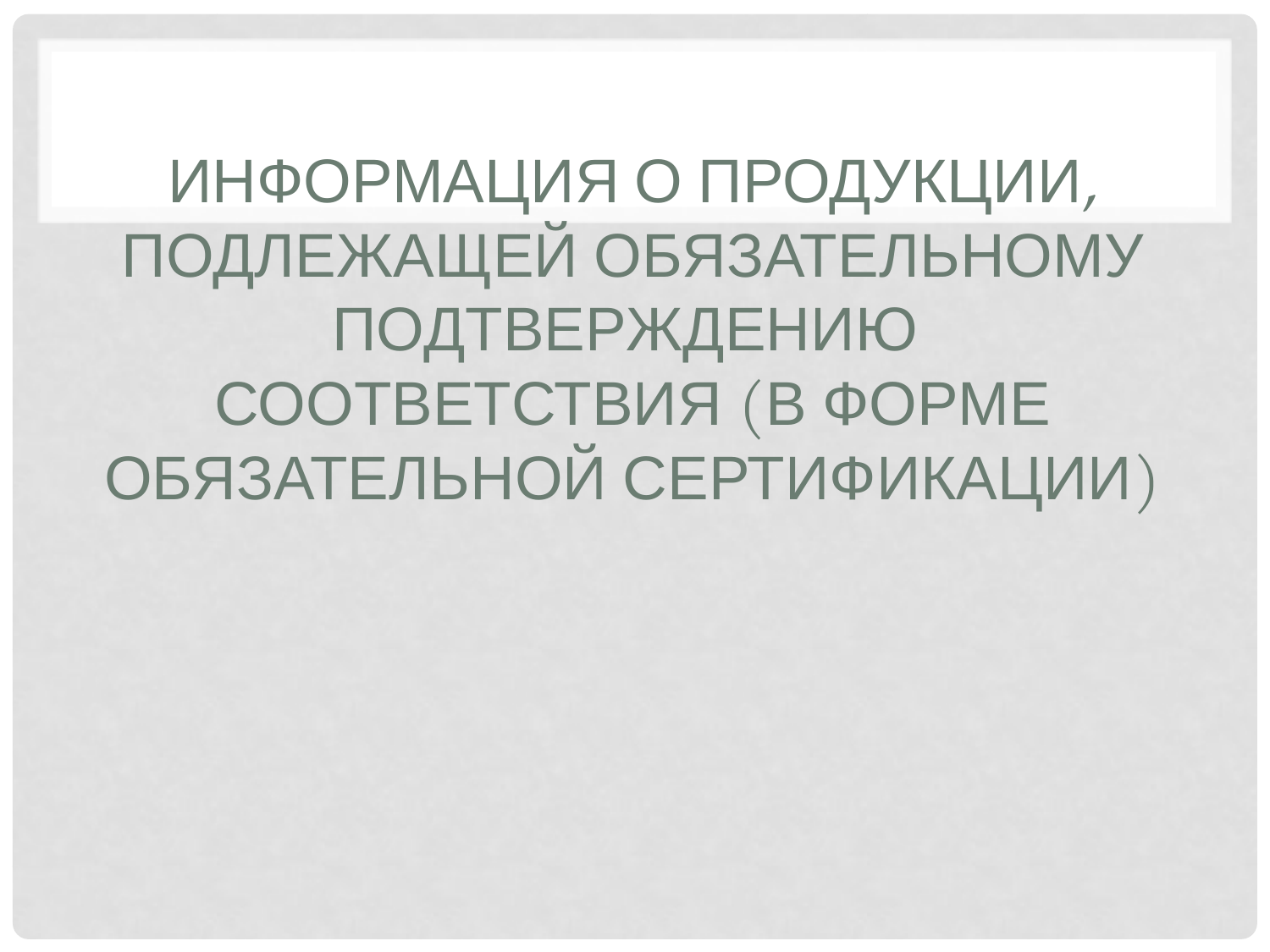

# ИНФОРМАЦИЯ О ПРОДУКЦИИ, ПОДЛЕЖАЩЕЙ ОБЯЗАТЕЛЬНОМУ ПОДТВЕРЖДЕНИЮ  СООТВЕТСТВИЯ (В ФОРМЕ ОБЯЗАТЕЛЬНОЙ СЕРТИФИКАЦИИ)